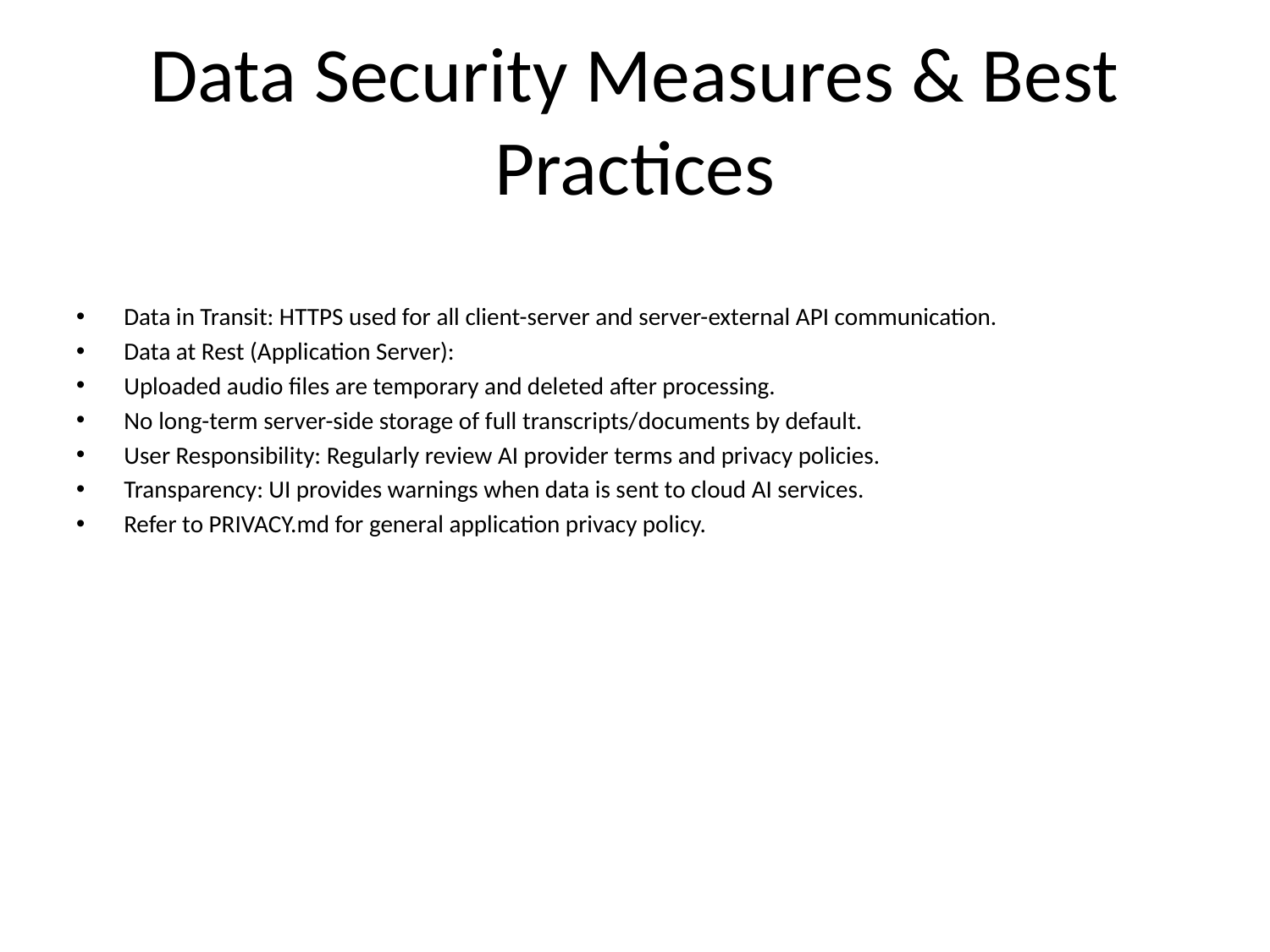

# Data Security Measures & Best Practices

Data in Transit: HTTPS used for all client-server and server-external API communication.
Data at Rest (Application Server):
Uploaded audio files are temporary and deleted after processing.
No long-term server-side storage of full transcripts/documents by default.
User Responsibility: Regularly review AI provider terms and privacy policies.
Transparency: UI provides warnings when data is sent to cloud AI services.
Refer to PRIVACY.md for general application privacy policy.